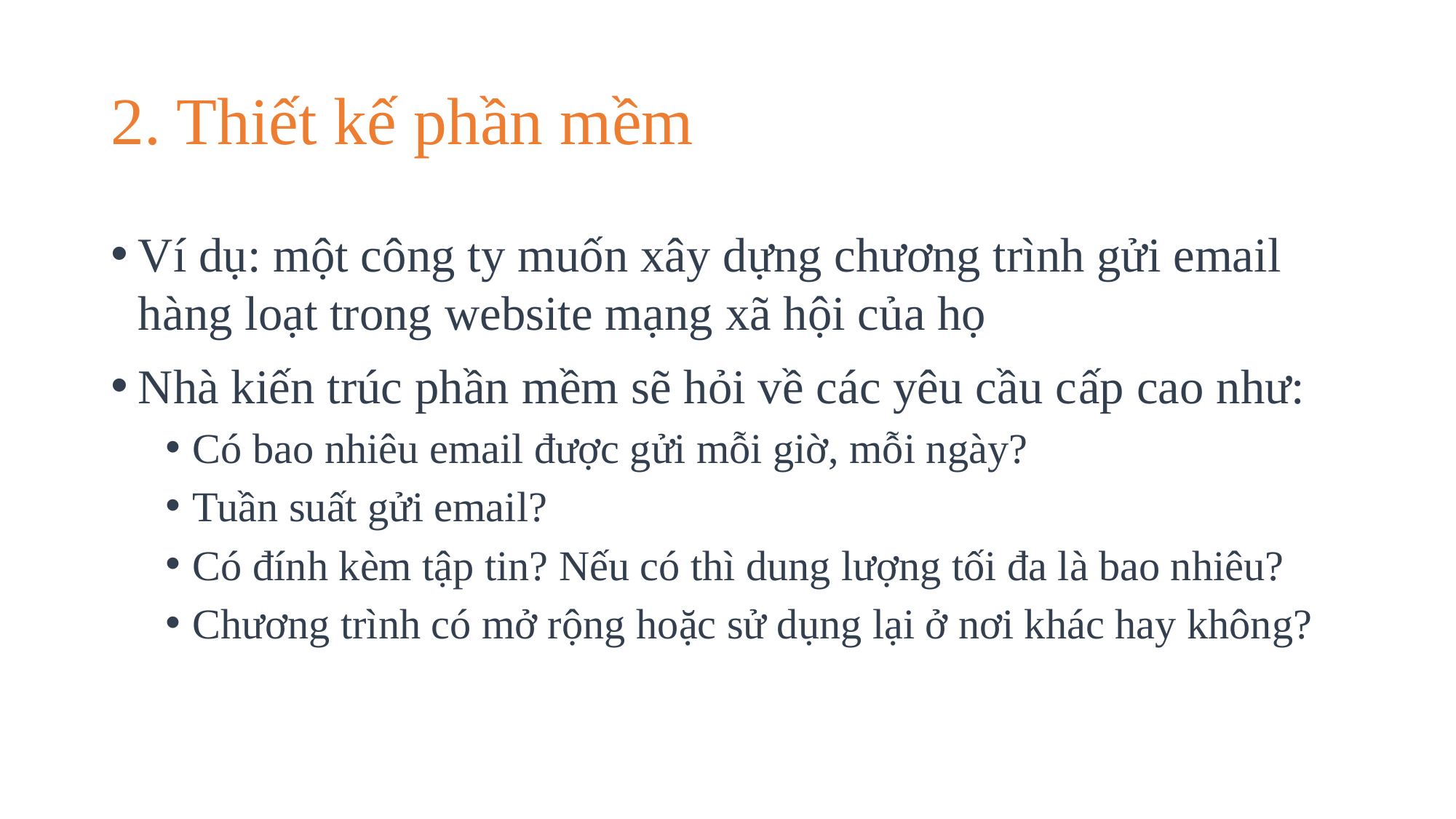

# 2. Thiết kế phần mềm
Ví dụ: một công ty muốn xây dựng chương trình gửi email hàng loạt trong website mạng xã hội của họ
Nhà kiến trúc phần mềm sẽ hỏi về các yêu cầu cấp cao như:
Có bao nhiêu email được gửi mỗi giờ, mỗi ngày?
Tuần suất gửi email?
Có đính kèm tập tin? Nếu có thì dung lượng tối đa là bao nhiêu?
Chương trình có mở rộng hoặc sử dụng lại ở nơi khác hay không?